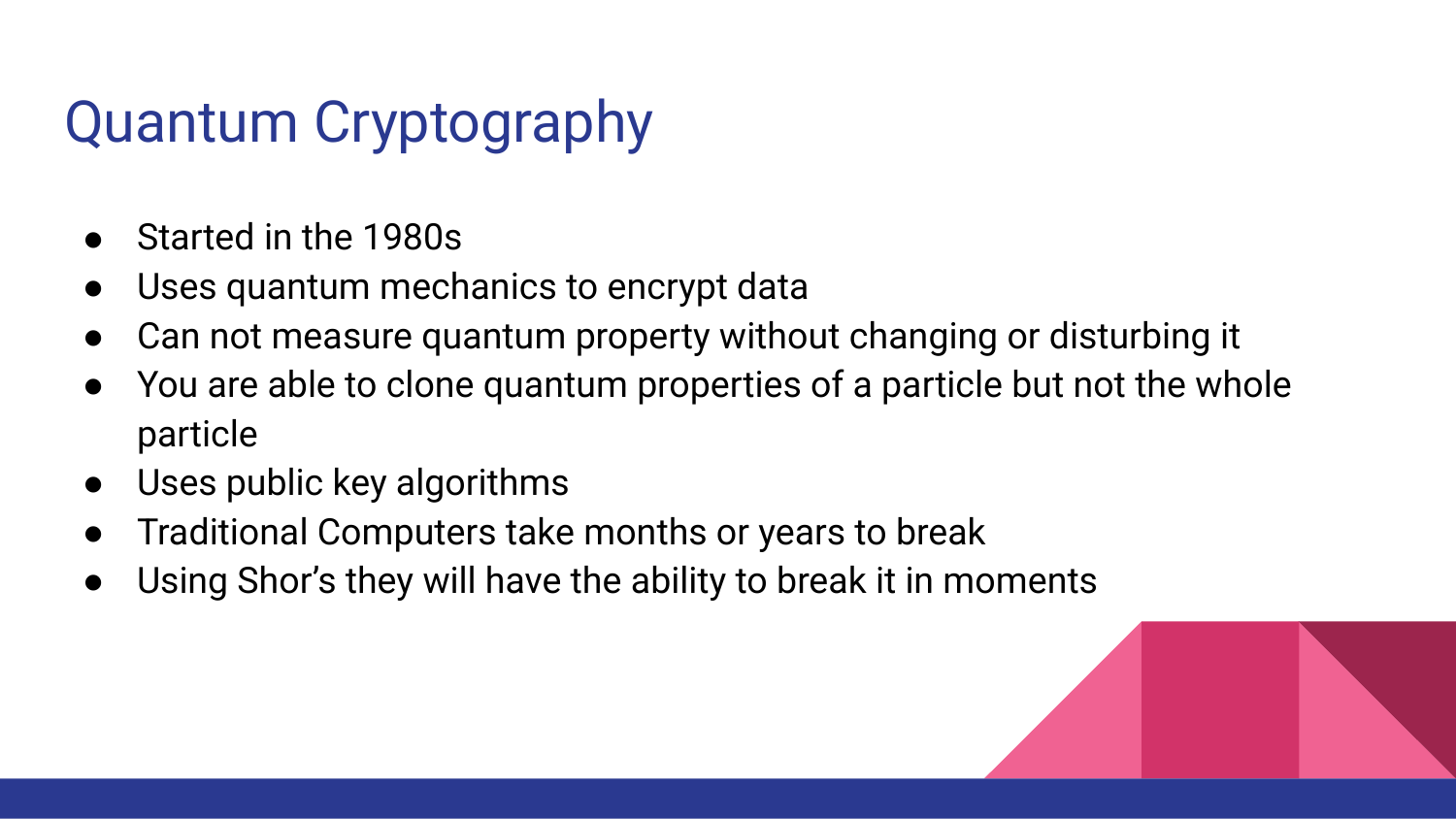

# Quantum Cryptography
Started in the 1980s
Uses quantum mechanics to encrypt data
Can not measure quantum property without changing or disturbing it
You are able to clone quantum properties of a particle but not the whole particle
Uses public key algorithms
Traditional Computers take months or years to break
Using Shor’s they will have the ability to break it in moments